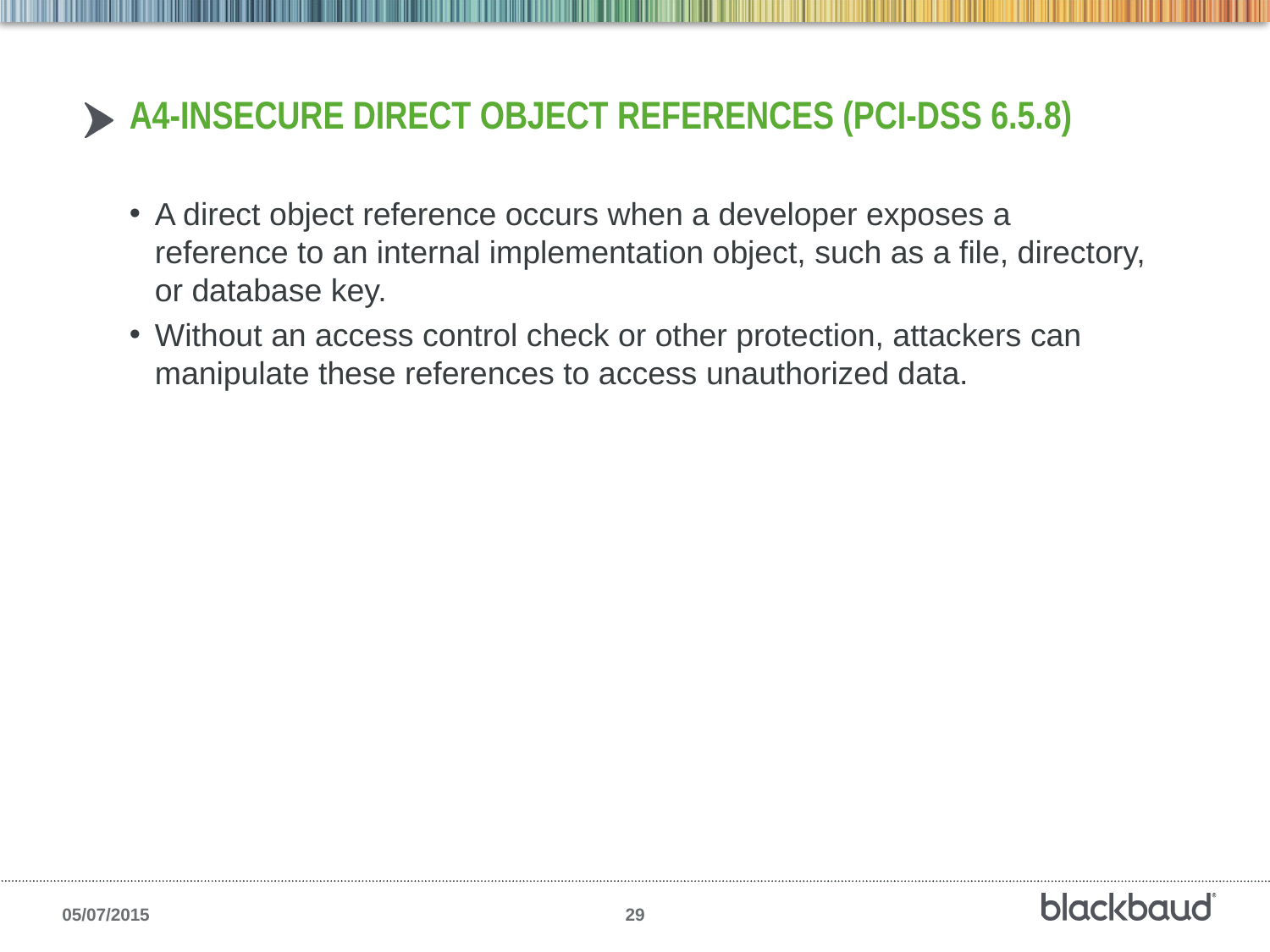

# A4-Insecure Direct Object References (PCI-DSS 6.5.8)
A direct object reference occurs when a developer exposes a reference to an internal implementation object, such as a file, directory, or database key.
Without an access control check or other protection, attackers can manipulate these references to access unauthorized data.